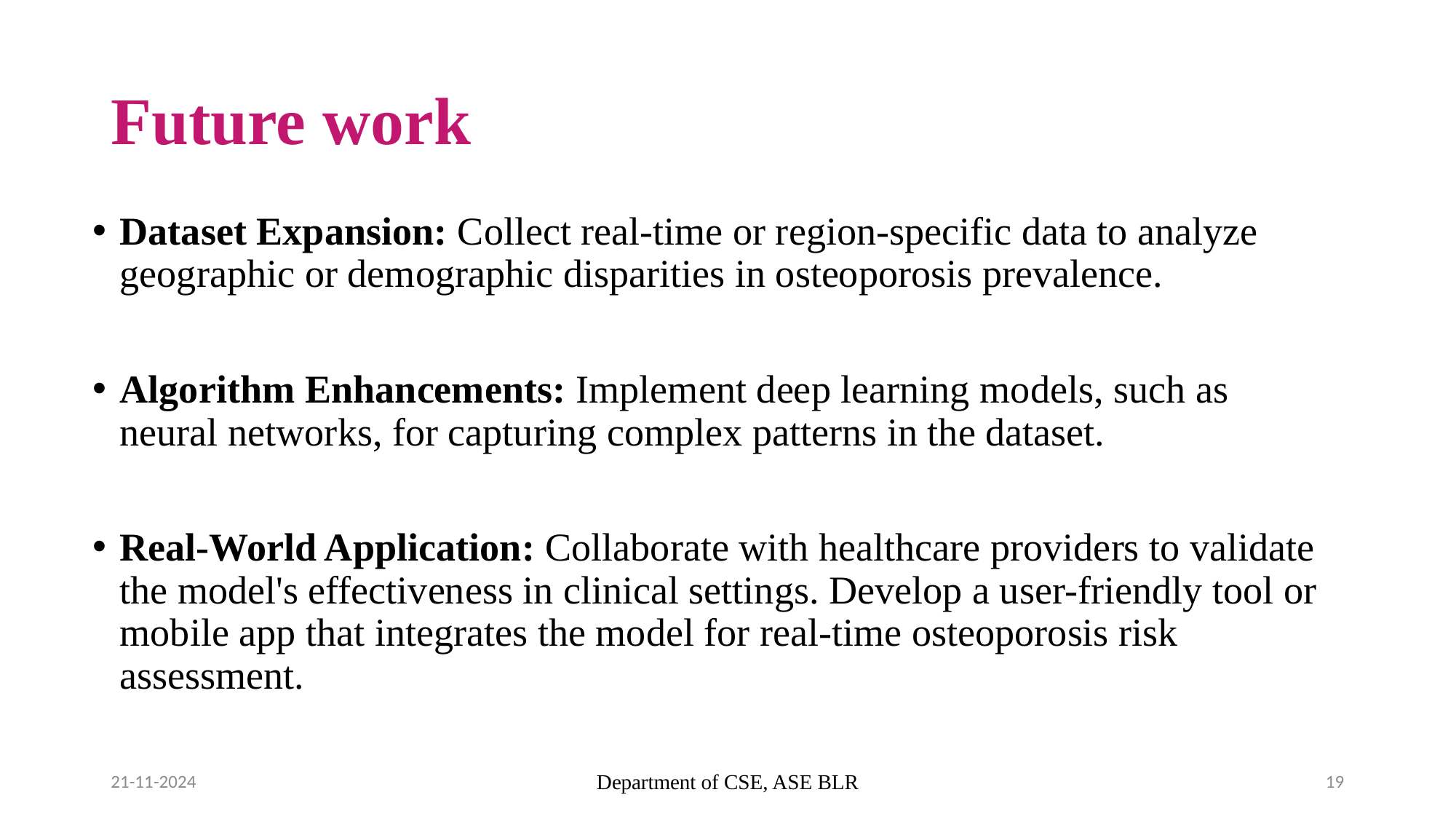

# Future work
Dataset Expansion: Collect real-time or region-specific data to analyze geographic or demographic disparities in osteoporosis prevalence.

Algorithm Enhancements: Implement deep learning models, such as neural networks, for capturing complex patterns in the dataset.

Real-World Application: Collaborate with healthcare providers to validate the model's effectiveness in clinical settings. Develop a user-friendly tool or mobile app that integrates the model for real-time osteoporosis risk assessment.
21-11-2024
Department of CSE, ASE BLR
19